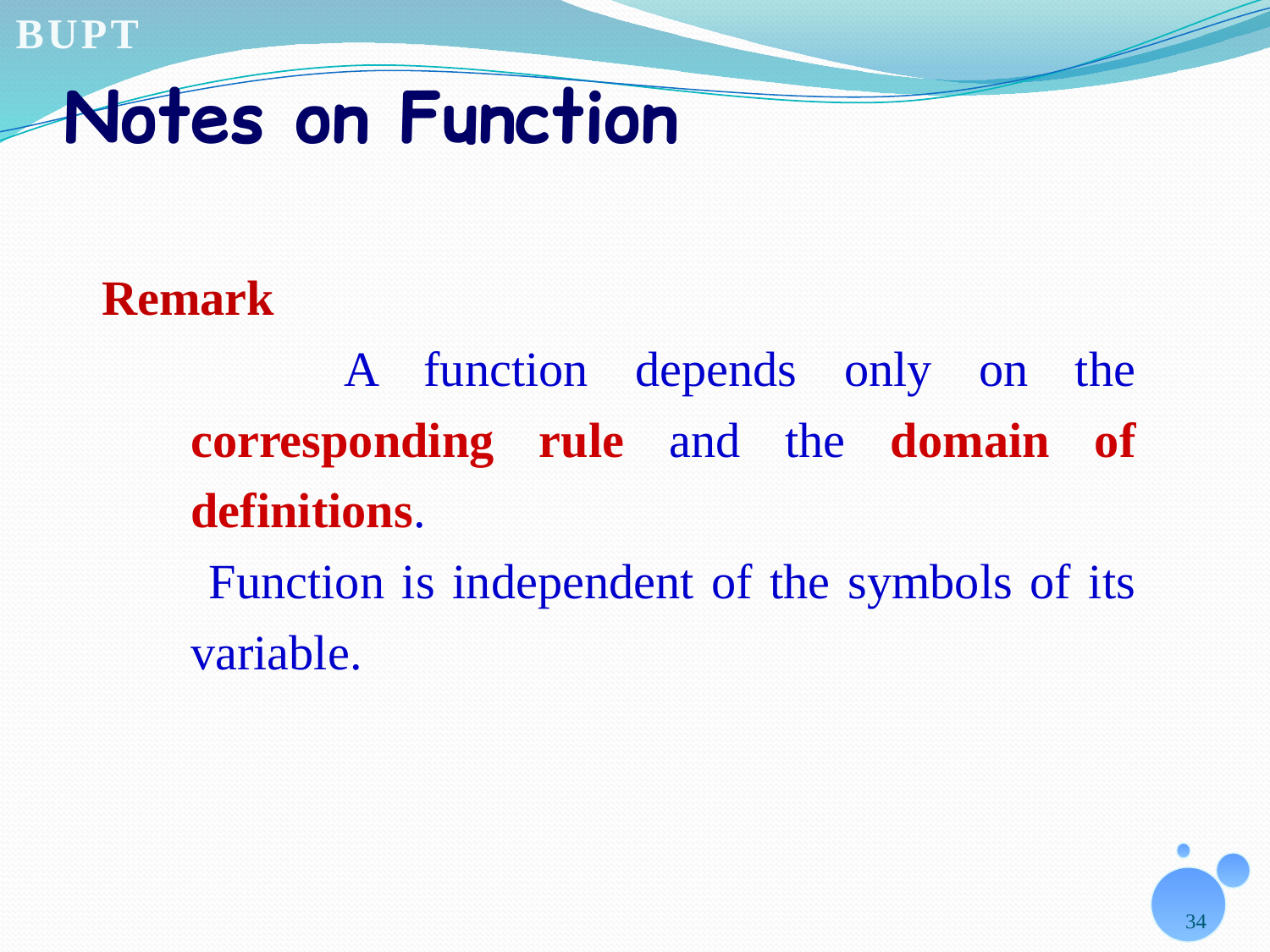

# Notes on Function
Remark
    A function depends only on the corresponding rule and the domain of definitions.
   Function is independent of the symbols of its variable.
34